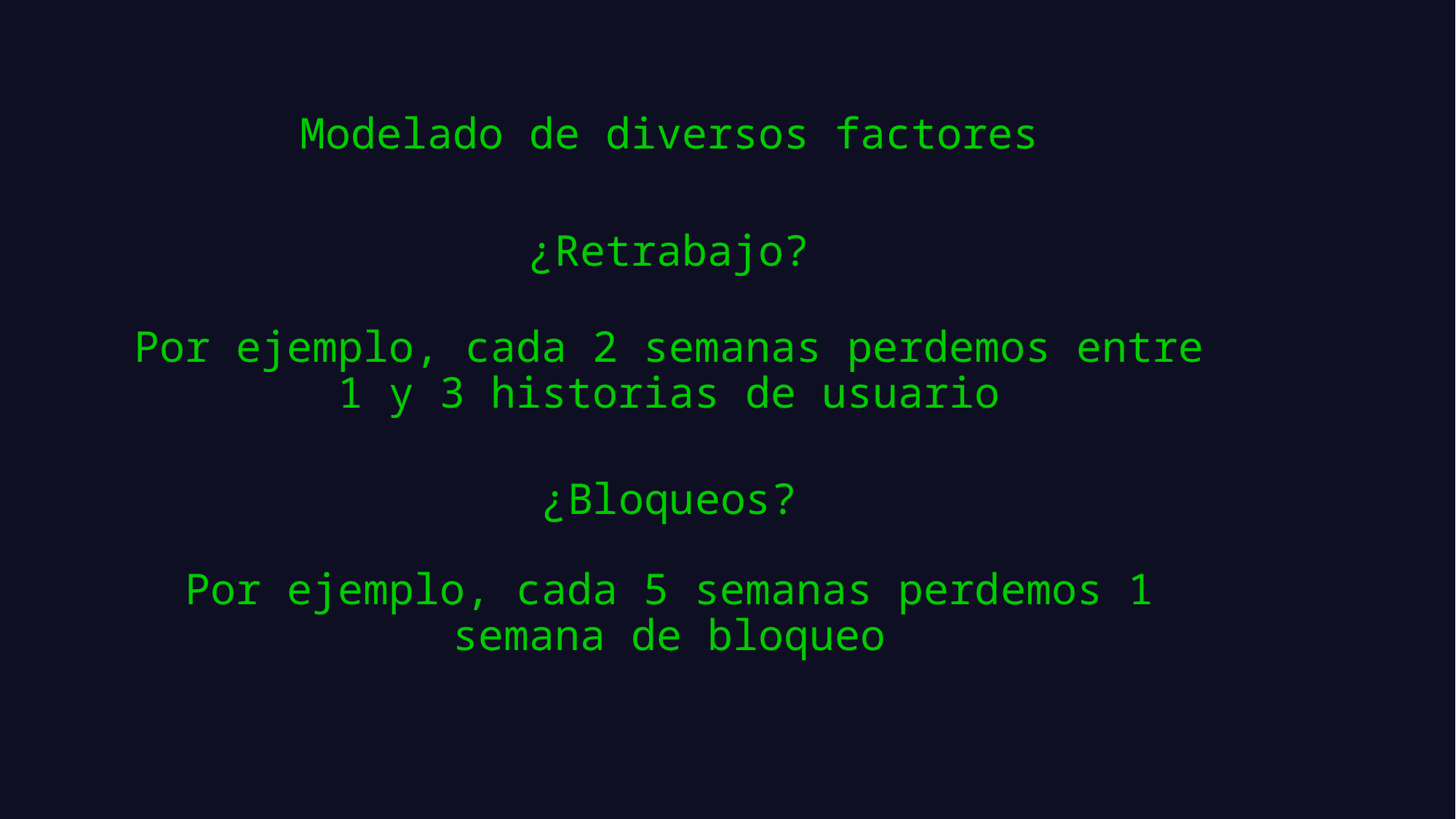

Modelado de diversos factores
¿Retrabajo?
Por ejemplo, cada 2 semanas perdemos entre 1 y 3 historias de usuario

¿Bloqueos?
Por ejemplo, cada 5 semanas perdemos 1 semana de bloqueo